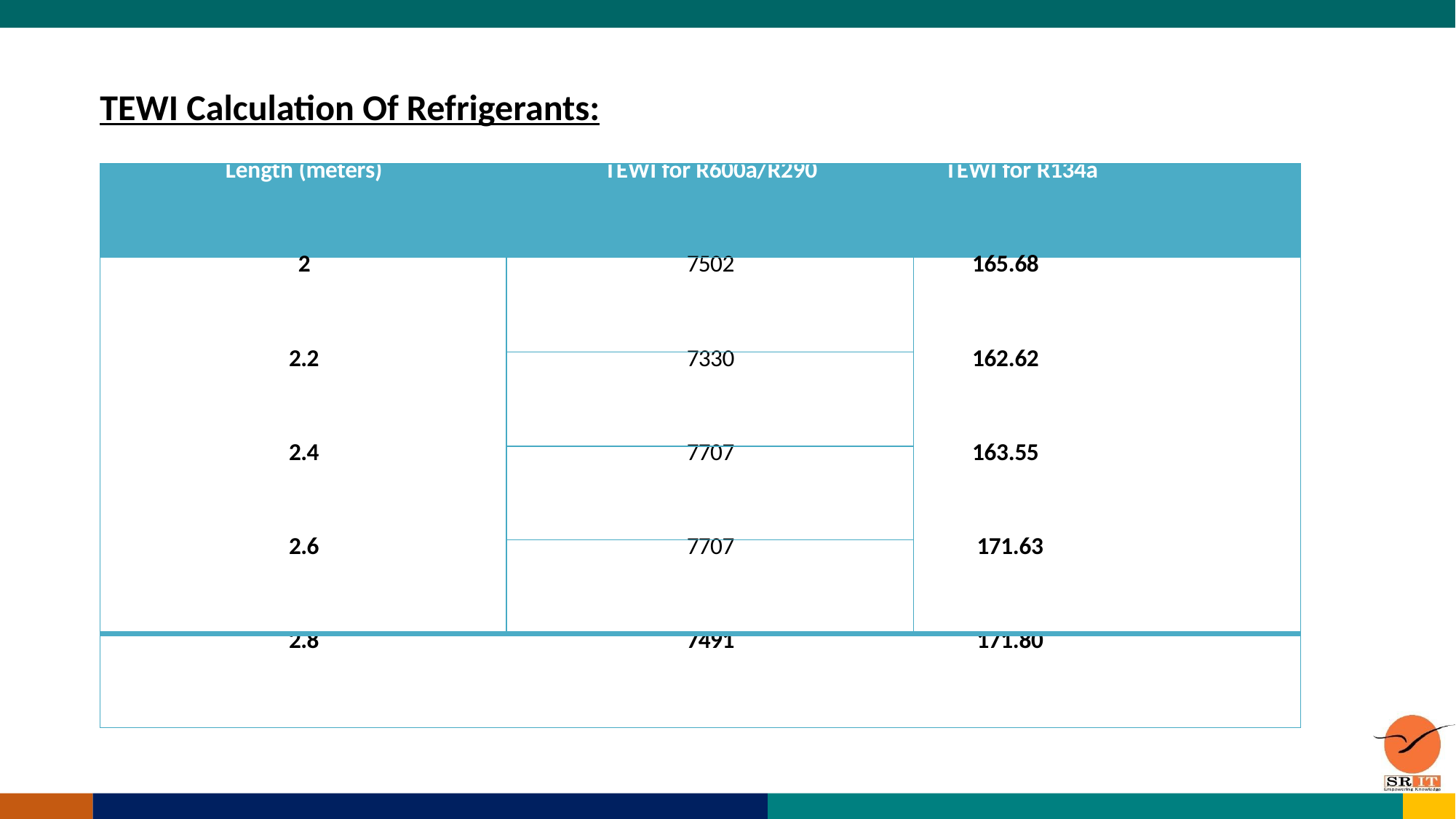

# TEWI Calculation Of Refrigerants:

| Length (meters) | TEWI for R600a/R290 | TEWI for R134a |
| --- | --- | --- |
| 2 | 7502 | 165.68 |
| 2.2 | 7330 | 162.62 |
| 2.4 | 7707 | 163.55 |
| 2.6 | 7707 | 171.63 |
| 2.8 | 7491 | 171.80 |